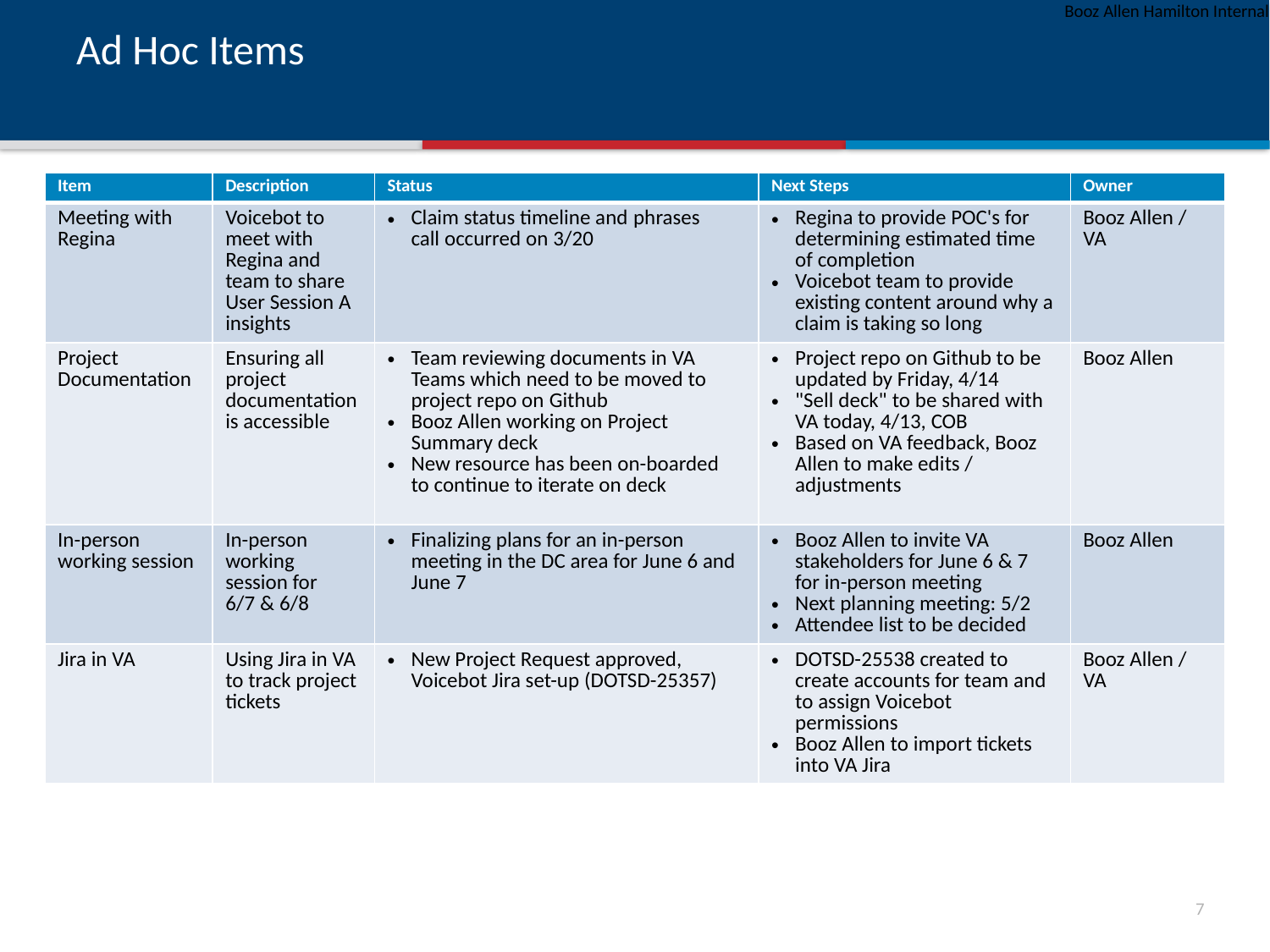

# Ad Hoc Items
| Item​ | Description​ | Status​ | Next Steps​ | Owner​ |
| --- | --- | --- | --- | --- |
| Meeting with Regina | Voicebot to meet with Regina and team to share User Session A insights | Claim status timeline and phrases call occurred on 3/20 | Regina to provide POC's for determining estimated time of completion  Voicebot team to provide existing content around why a claim is taking so long | Booz Allen / VA |
| Project Documentation | Ensuring all project documentation is accessible | Team reviewing documents in VA Teams which need to be moved to project repo on Github Booz Allen working on Project Summary deck New resource has been on-boarded to continue to iterate on deck | Project repo on Github to be updated by Friday, 4/14 "Sell deck" to be shared with VA today, 4/13, COB Based on VA feedback, Booz Allen to make edits / adjustments | Booz Allen |
| In-person working session | In-person working session for 6/7 & 6/8 | Finalizing plans for an in-person meeting in the DC area for June 6 and June 7 | Booz Allen to invite VA stakeholders for June 6 & 7 for in-person meeting Next planning meeting: 5/2 Attendee list to be decided | Booz Allen |
| Jira in VA | Using Jira in VA to track project tickets | New Project Request approved, Voicebot Jira set-up (DOTSD-25357) | DOTSD-25538 created to create accounts for team and to assign Voicebot permissions Booz Allen to import tickets into VA Jira | Booz Allen / VA |
7